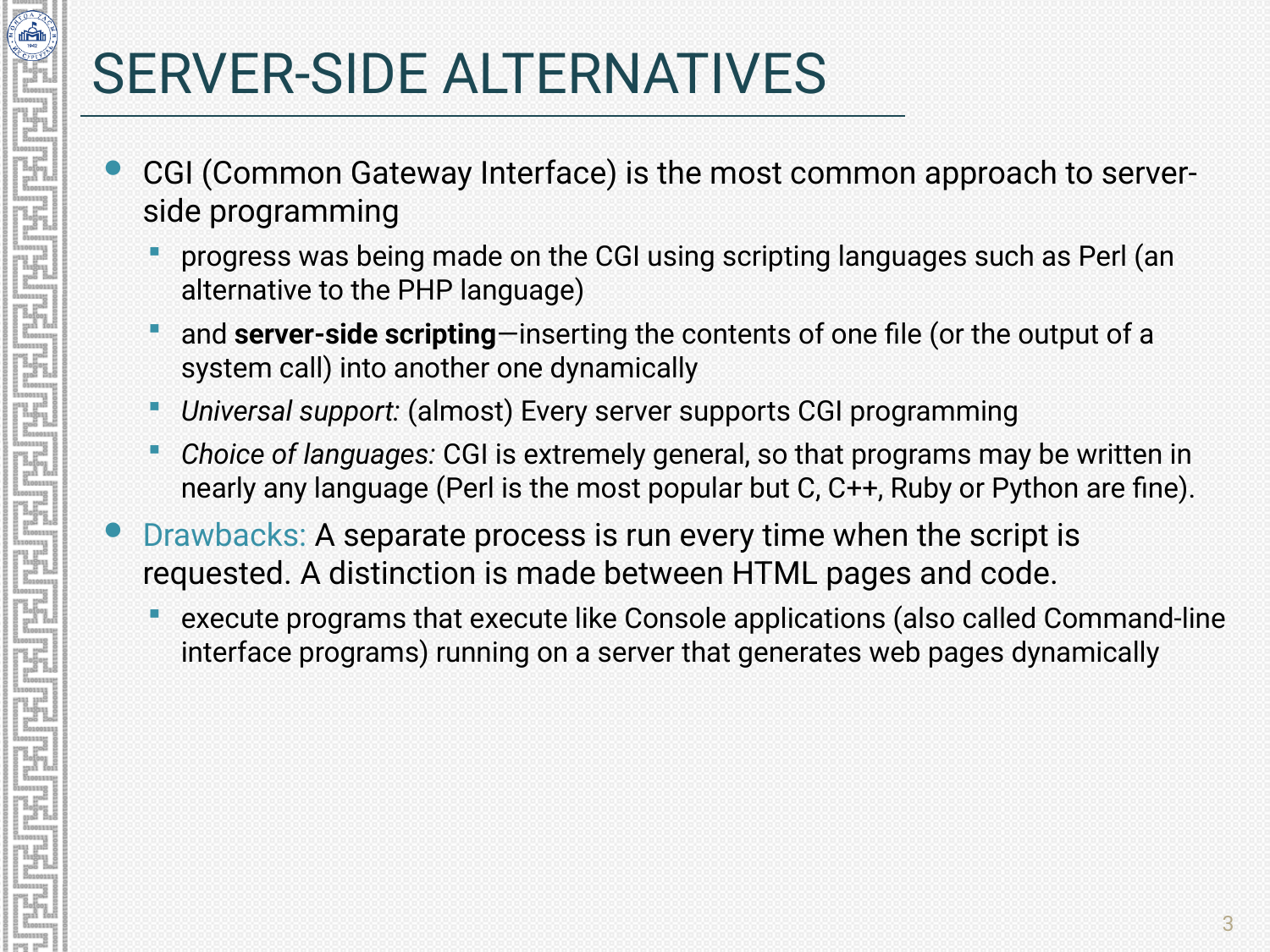

# Server-Side Alternatives
CGI (Common Gateway Interface) is the most common approach to server-side programming
progress was being made on the CGI using scripting languages such as Perl (an alternative to the PHP language)
and server-side scripting—inserting the contents of one file (or the output of a system call) into another one dynamically
Universal support: (almost) Every server supports CGI programming
Choice of languages: CGI is extremely general, so that programs may be written in nearly any language (Perl is the most popular but C, C++, Ruby or Python are fine).
Drawbacks: A separate process is run every time when the script is requested. A distinction is made between HTML pages and code.
execute programs that execute like Console applications (also called Command-line interface programs) running on a server that generates web pages dynamically

3